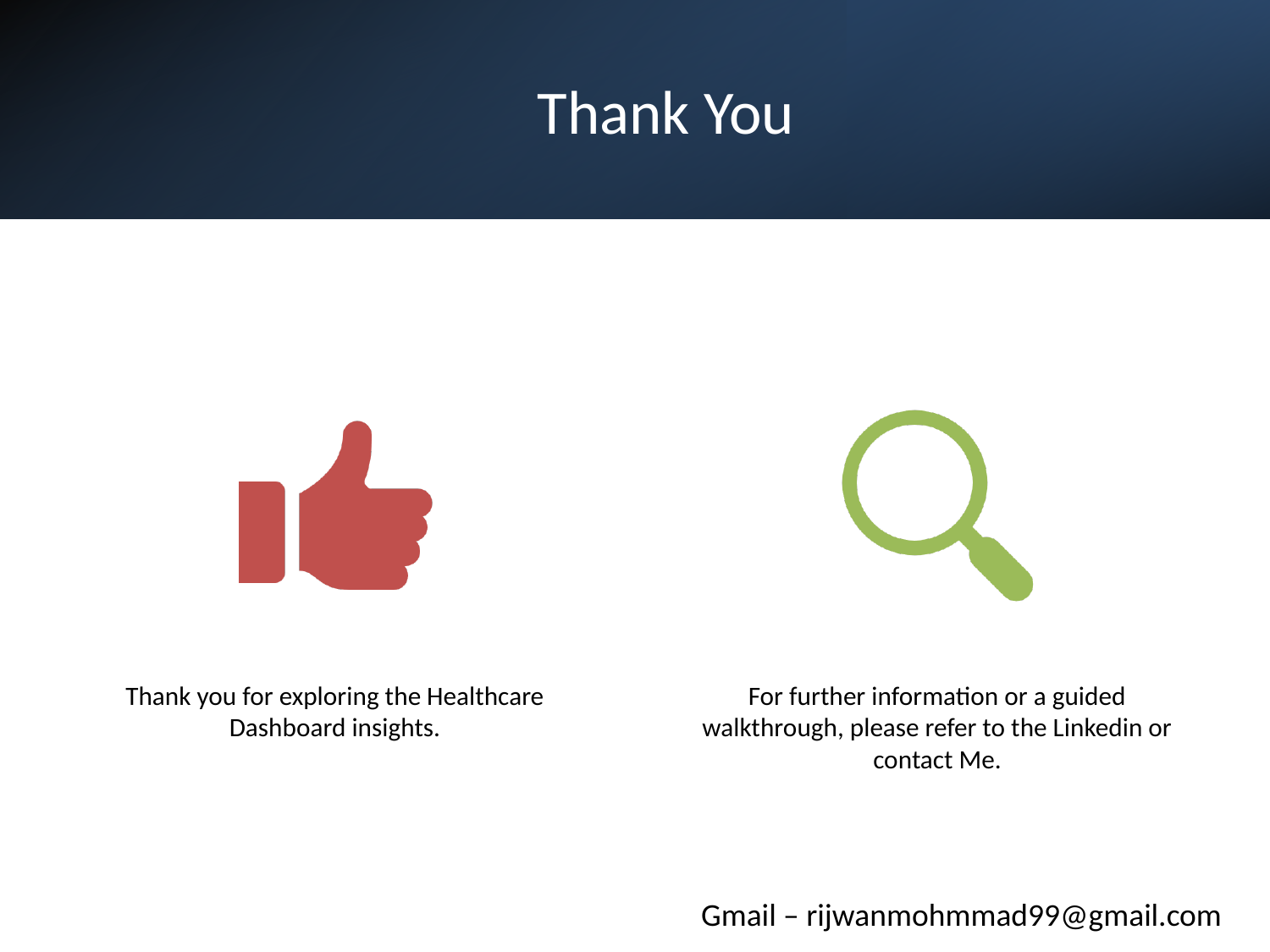

# Thank You
Thank you for exploring the Healthcare Dashboard insights.
For further information or a guided walkthrough, please refer to the Linkedin or contact Me.
Gmail – rijwanmohmmad99@gmail.com